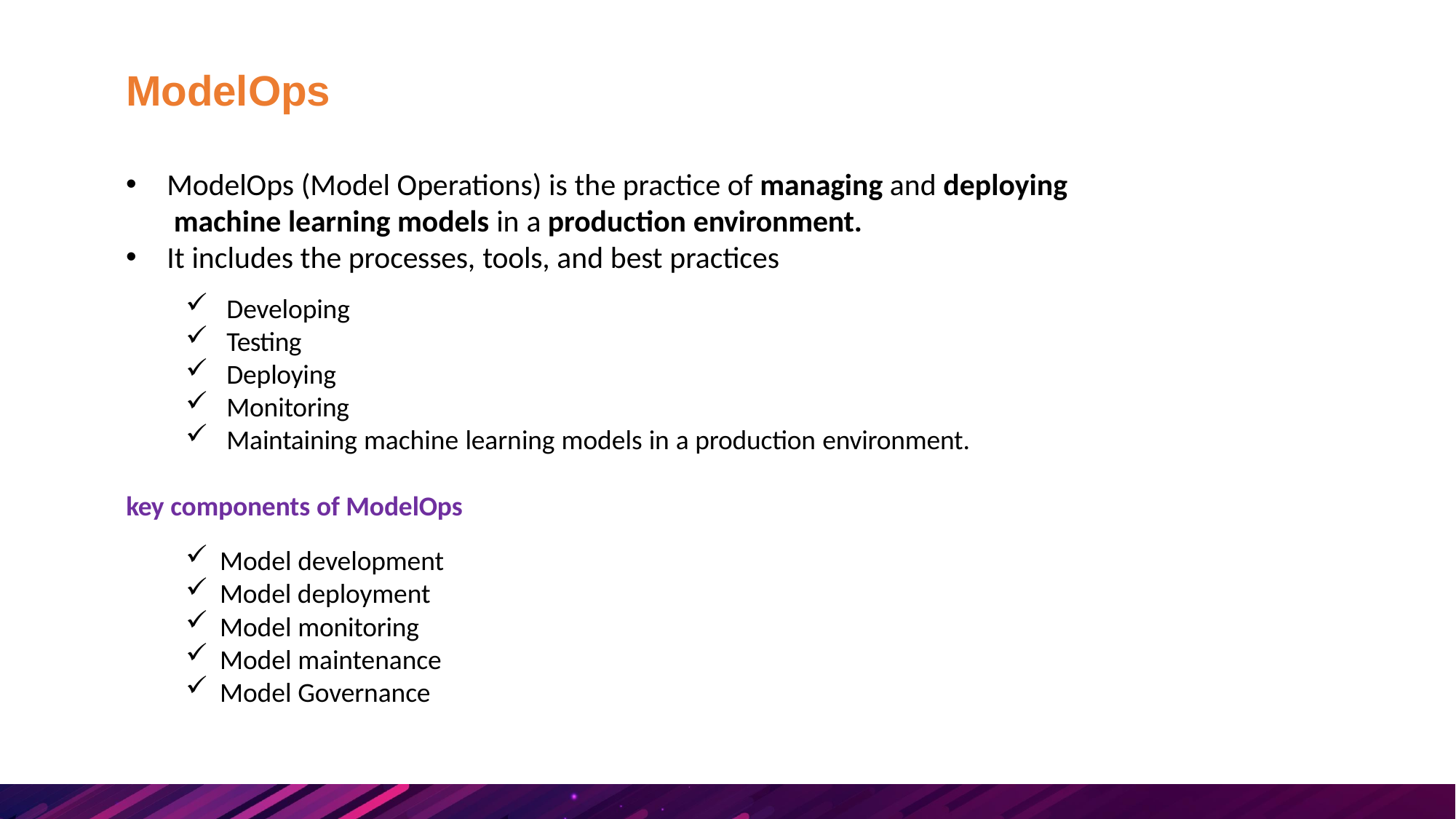

# ModelOps
ModelOps (Model Operations) is the practice of managing and deploying  machine learning models in a production environment.
It includes the processes, tools, and best practices
Developing
Testing
Deploying
Monitoring
Maintaining machine learning models in a production environment.

key components of ModelOps
Model development
Model deployment
Model monitoring
Model maintenance
Model Governance